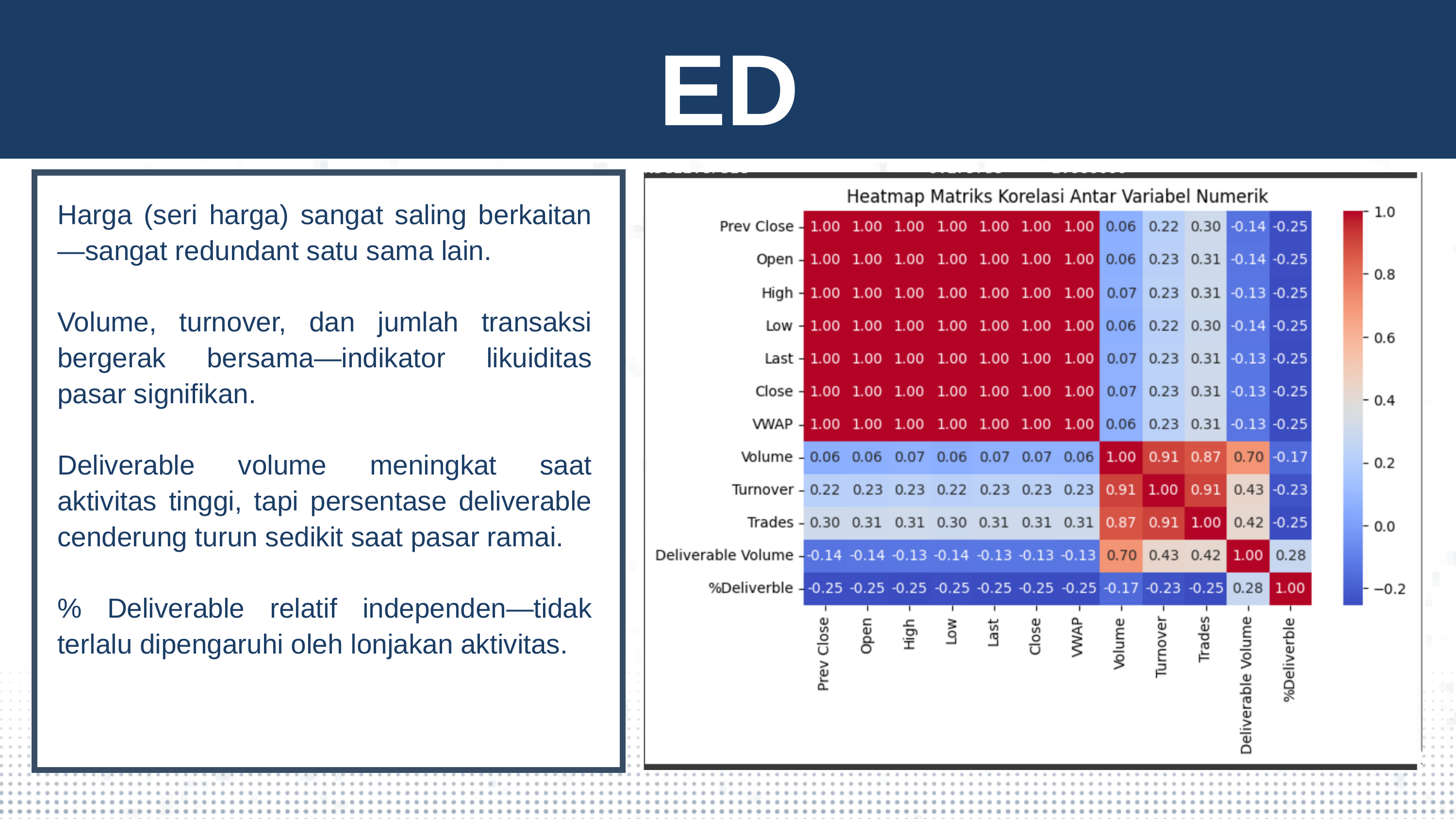

EDA

Harga (seri harga) sangat saling berkaitan—sangat redundant satu sama lain.

Volume, turnover, dan jumlah transaksi bergerak bersama—indikator likuiditas pasar signifikan.

Deliverable volume meningkat saat aktivitas tinggi, tapi persentase deliverable cenderung turun sedikit saat pasar ramai.

% Deliverable relatif independen—tidak terlalu dipengaruhi oleh lonjakan aktivitas.